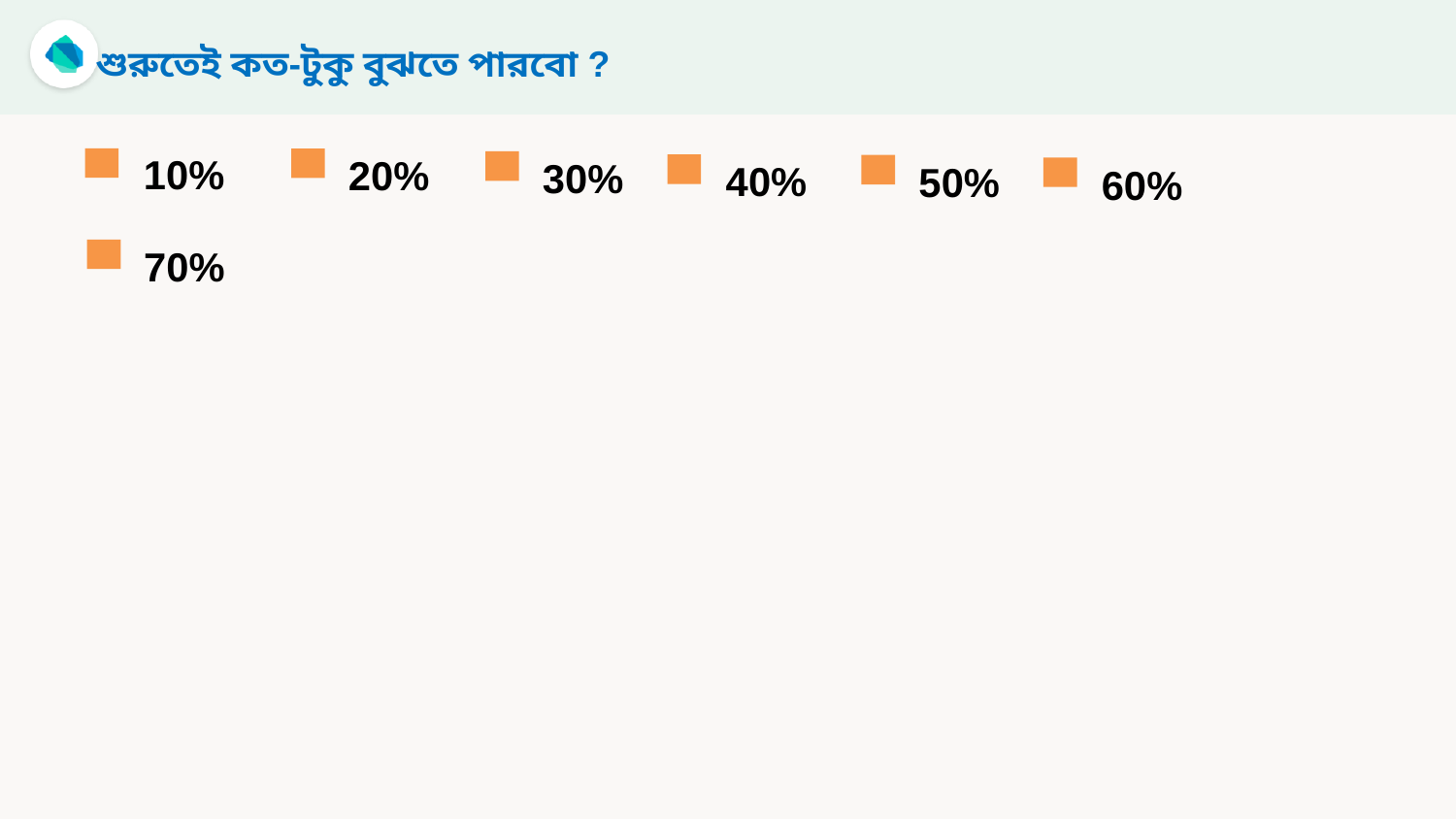

শুরুতেই কত-টুকু বুঝতে পারবো ?
 10%

20%

30%

40%

50%

60%

70%

80%